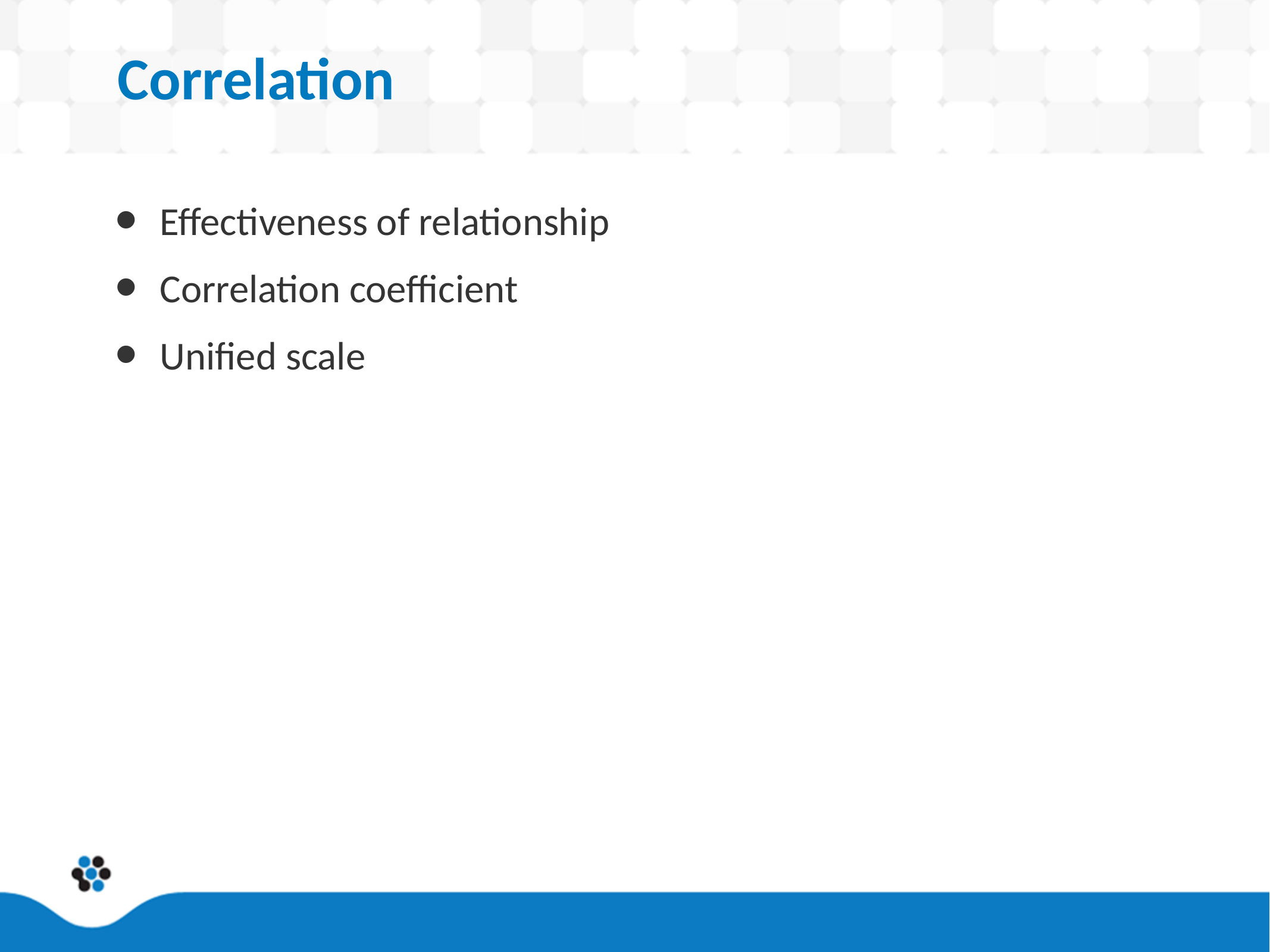

# Correlation
Effectiveness of relationship
Correlation coefficient
Unified scale